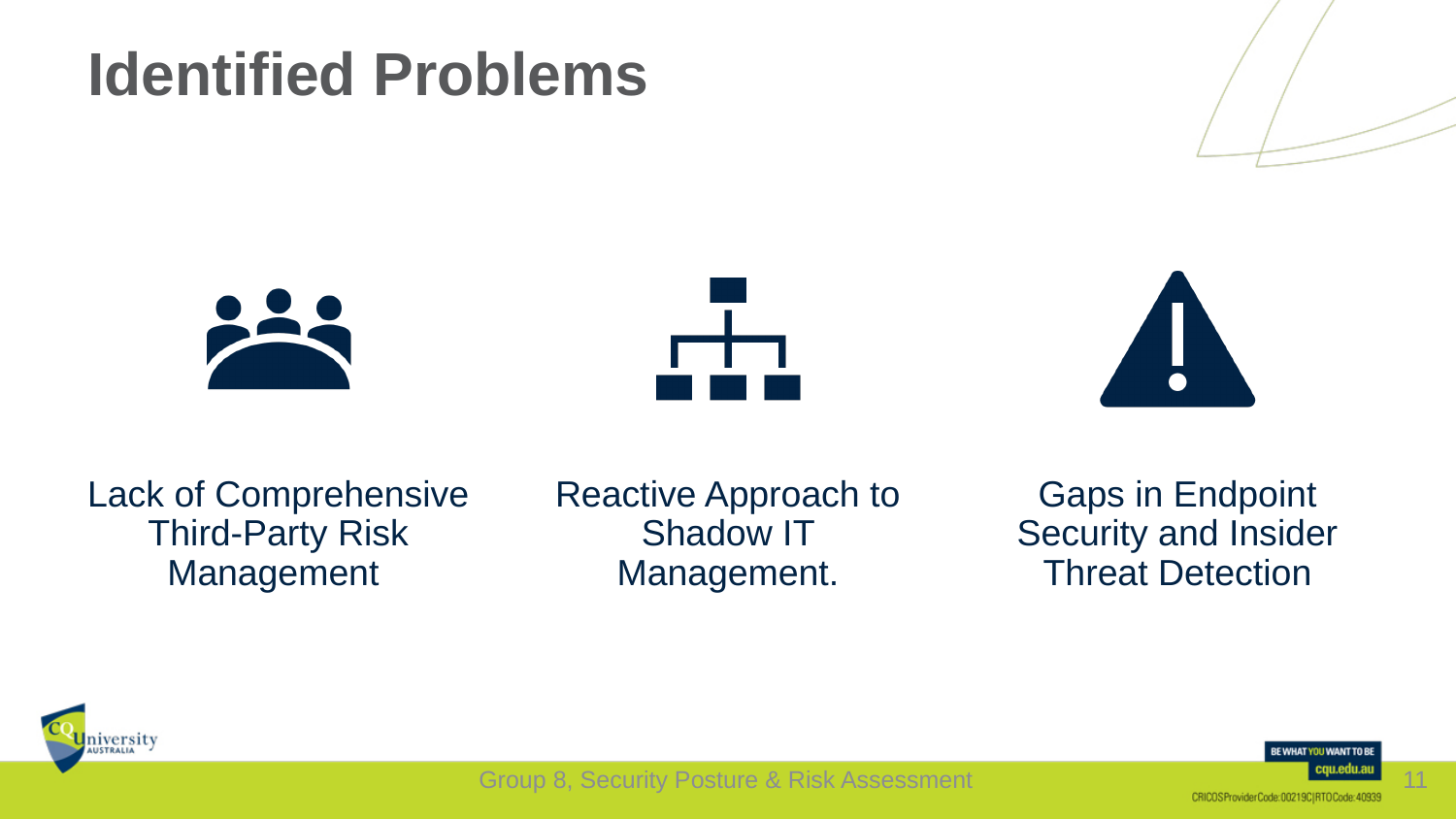

# Identified Problems
Lack of Comprehensive Third-Party Risk Management
Reactive Approach to Shadow IT Management.
Gaps in Endpoint Security and Insider Threat Detection
Group 8, Security Posture & Risk Assessment
11